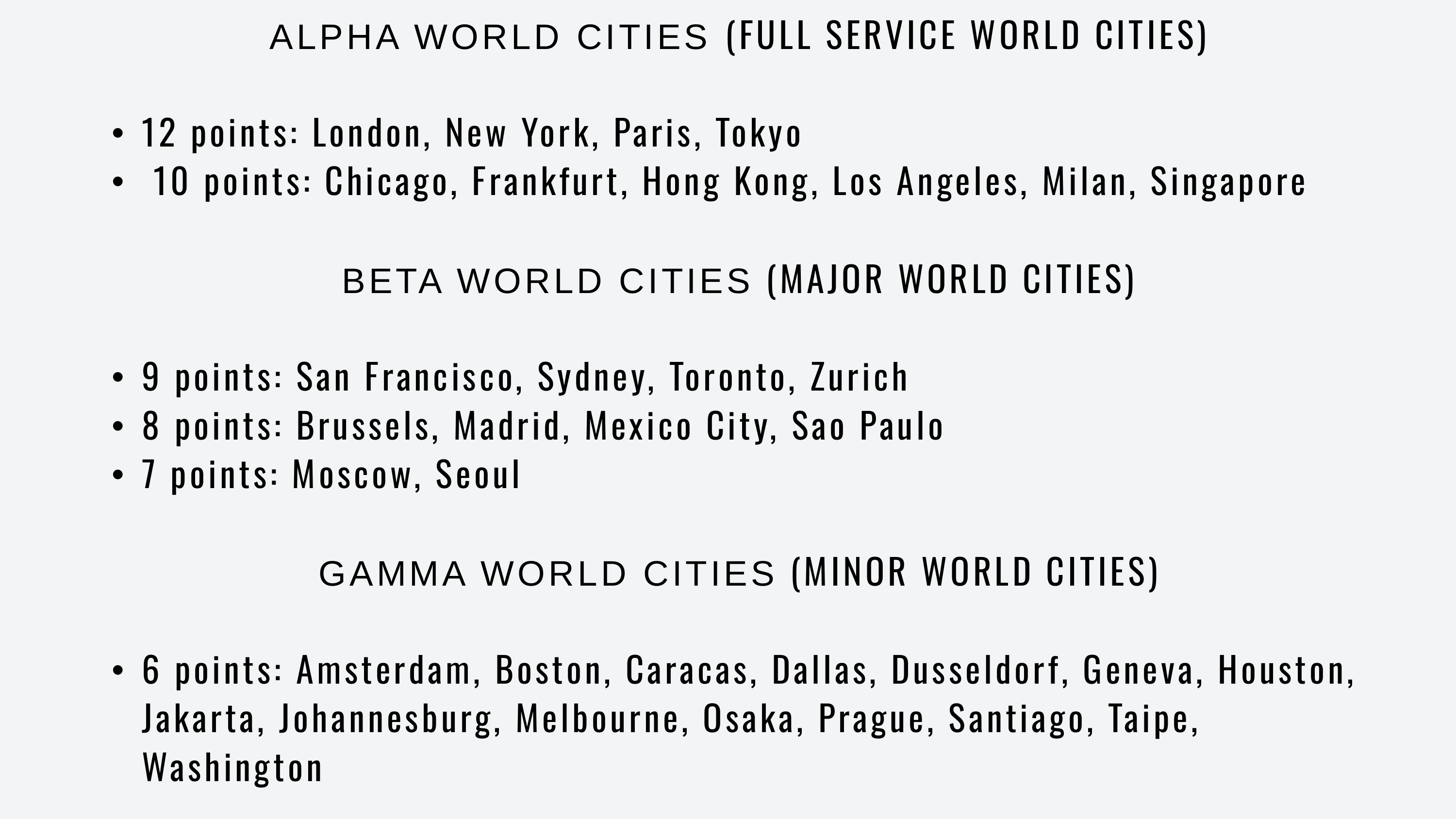

ALPHA WORLD CITIES (FULL SERVICE WORLD CITIES)

12 points: London, New York, Paris, Tokyo
 10 points: Chicago, Frankfurt, Hong Kong, Los Angeles, Milan, Singapore

BETA WORLD CITIES (MAJOR WORLD CITIES)

9 points: San Francisco, Sydney, Toronto, Zurich
8 points: Brussels, Madrid, Mexico City, Sao Paulo
7 points: Moscow, Seoul

GAMMA WORLD CITIES (MINOR WORLD CITIES)

6 points: Amsterdam, Boston, Caracas, Dallas, Dusseldorf, Geneva, Houston, Jakarta, Johannesburg, Melbourne, Osaka, Prague, Santiago, Taipe, Washington